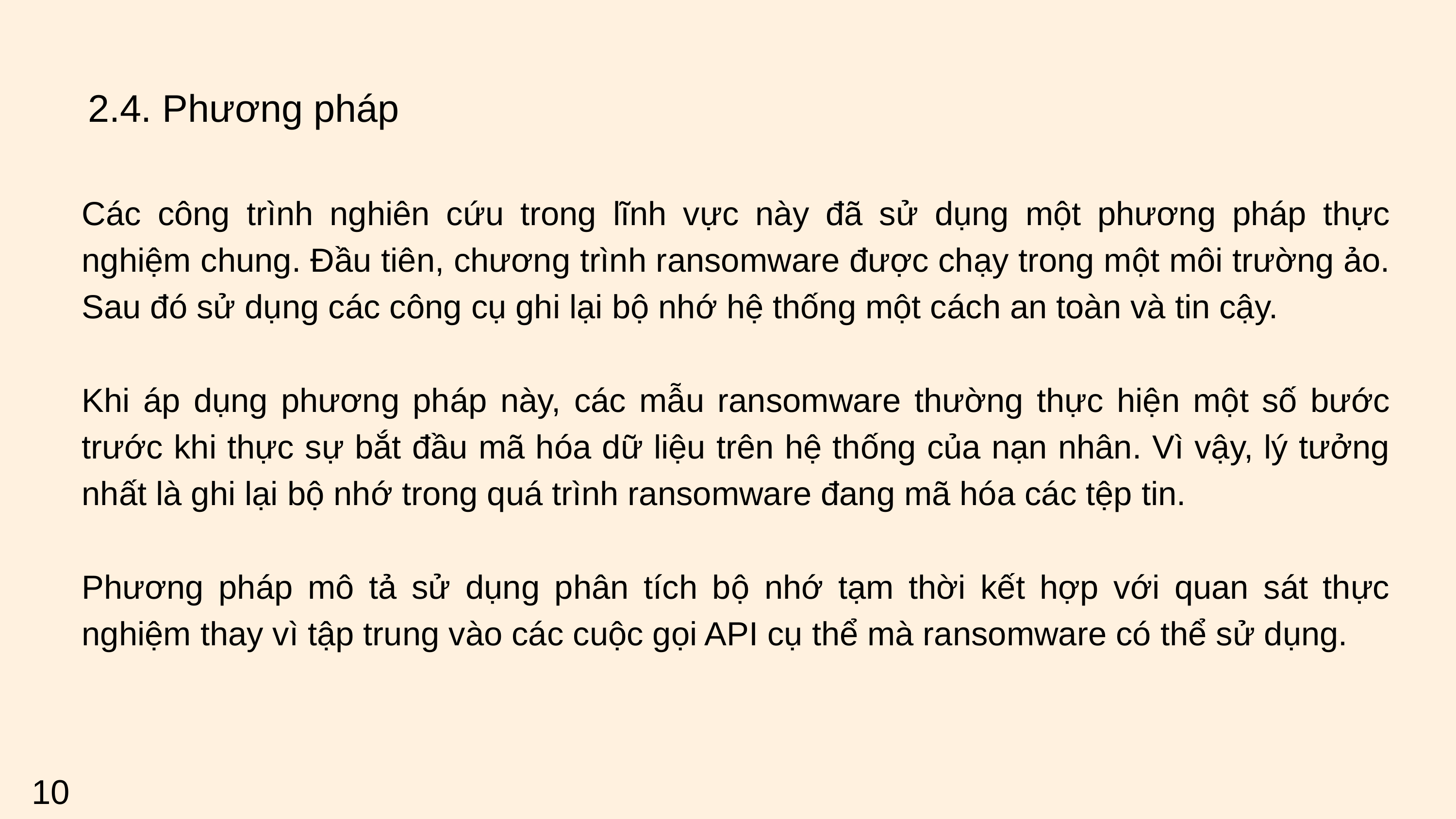

2.4. Phương pháp
Các công trình nghiên cứu trong lĩnh vực này đã sử dụng một phương pháp thực nghiệm chung. Đầu tiên, chương trình ransomware được chạy trong một môi trường ảo. Sau đó sử dụng các công cụ ghi lại bộ nhớ hệ thống một cách an toàn và tin cậy.

Khi áp dụng phương pháp này, các mẫu ransomware thường thực hiện một số bước trước khi thực sự bắt đầu mã hóa dữ liệu trên hệ thống của nạn nhân. Vì vậy, lý tưởng nhất là ghi lại bộ nhớ trong quá trình ransomware đang mã hóa các tệp tin.

Phương pháp mô tả sử dụng phân tích bộ nhớ tạm thời kết hợp với quan sát thực nghiệm thay vì tập trung vào các cuộc gọi API cụ thể mà ransomware có thể sử dụng.

10